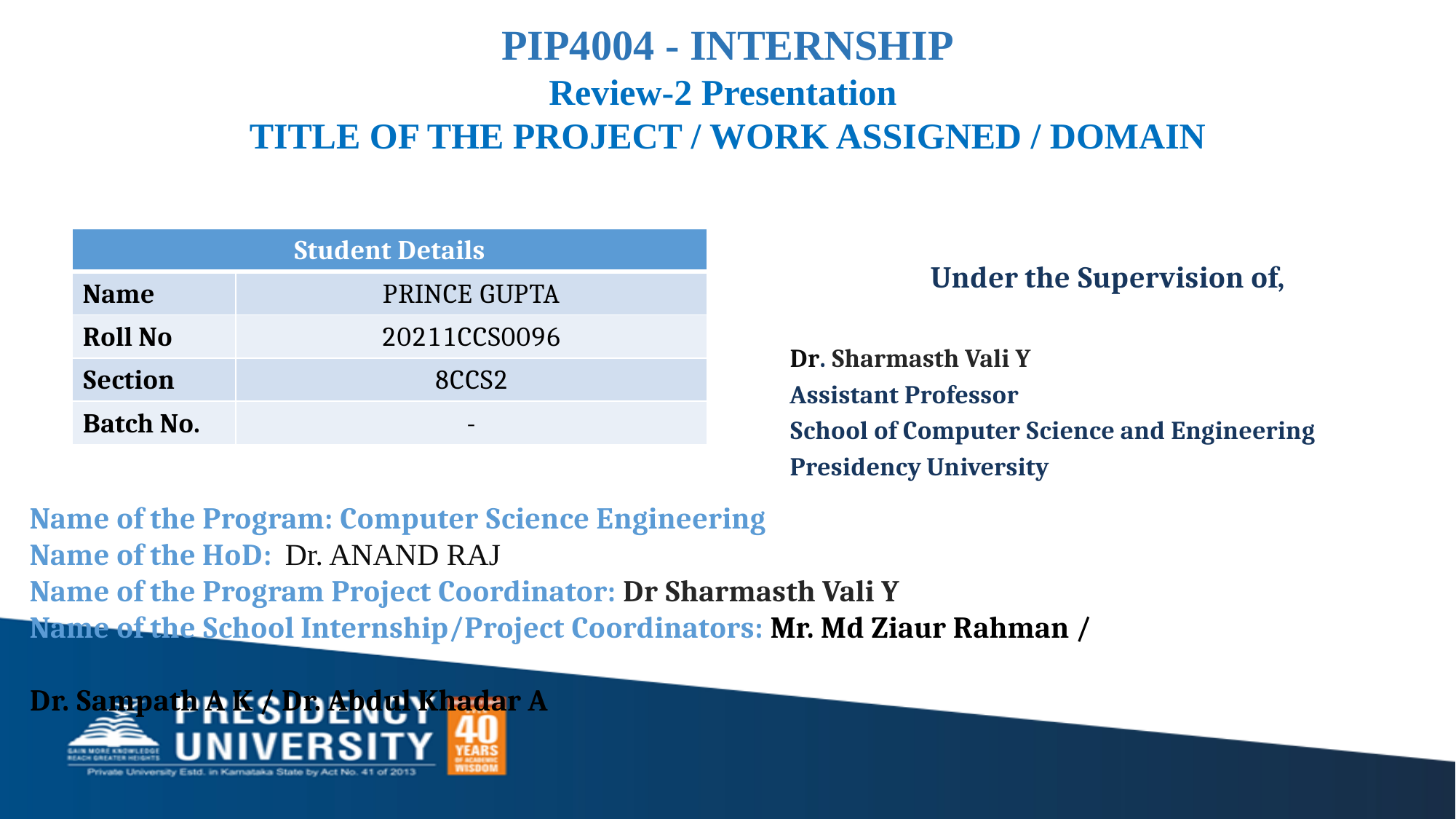

PIP4004 - INTERNSHIP
Review-2 Presentation
TITLE OF THE PROJECT / WORK ASSIGNED / DOMAIN
| Student Details |  |
| --- | --- |
| Name | PRINCE GUPTA |
| Roll No | 20211CCS0096 |
| Section | 8CCS2 |
| Batch No. | - |
Under the Supervision of,

Dr. Sharmasth Vali Y
Assistant Professor
School of Computer Science and Engineering
Presidency University

Name of the Program: Computer Science Engineering
Name of the HoD:  Dr. ANAND RAJ
Name of the Program Project Coordinator: Dr Sharmasth Vali Y
Name of the School Internship/Project Coordinators: Mr. Md Ziaur Rahman /
 													    Dr. Sampath A K / Dr. Abdul Khadar A